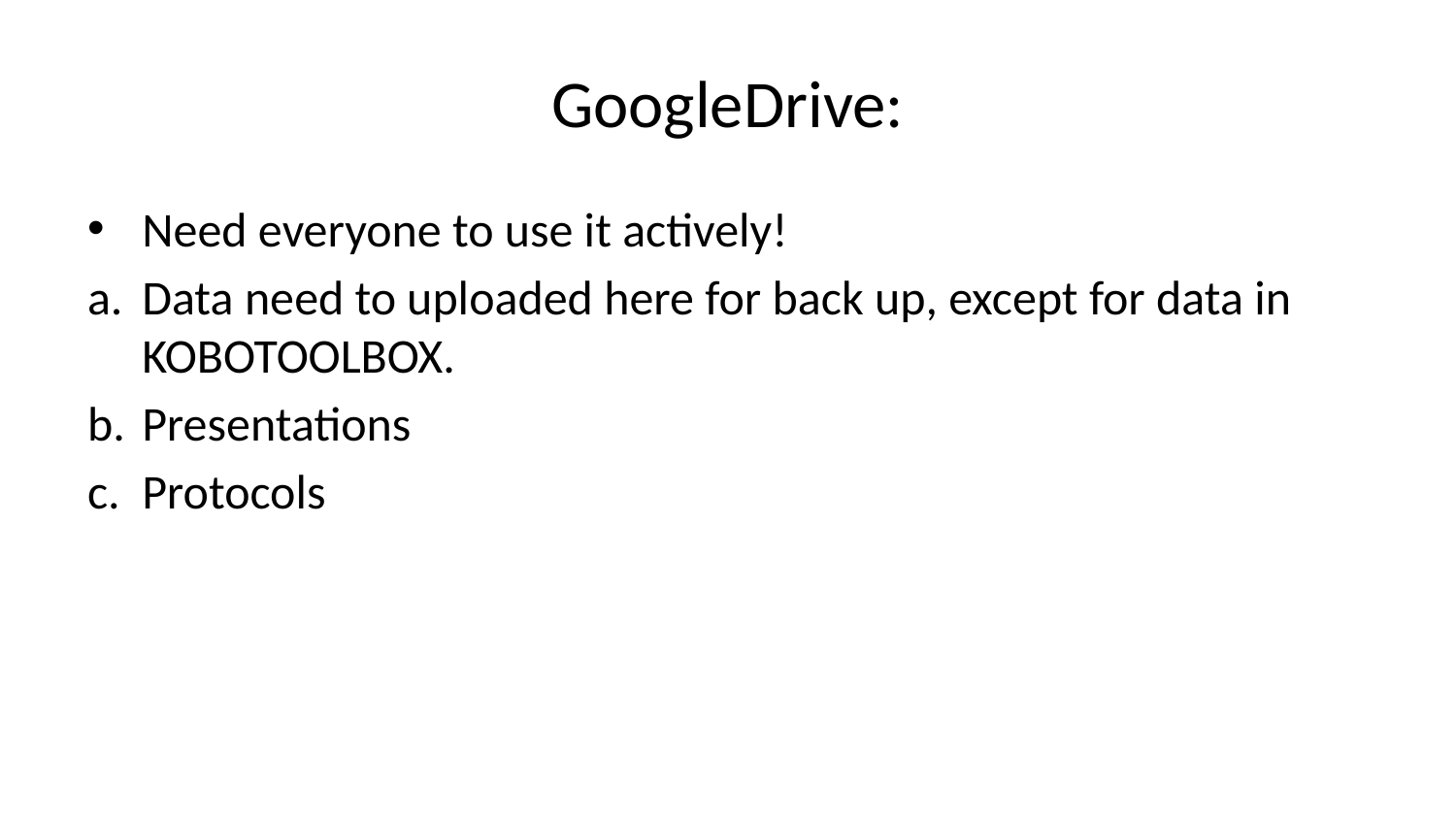

# GoogleDrive:
Need everyone to use it actively!
Data need to uploaded here for back up, except for data in KOBOTOOLBOX.
Presentations
Protocols